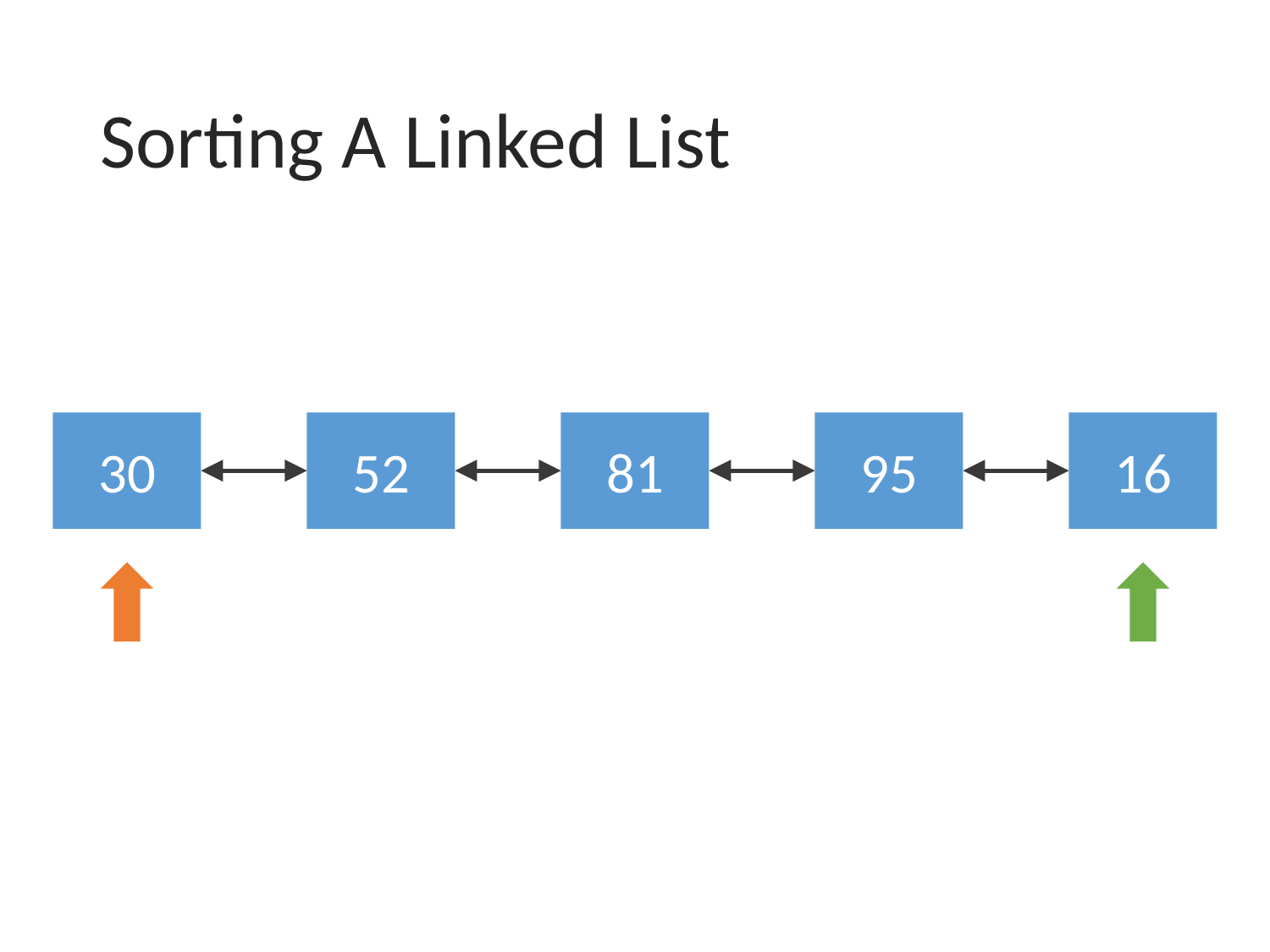

# Sorting A Linked List
30
52
81
95
16